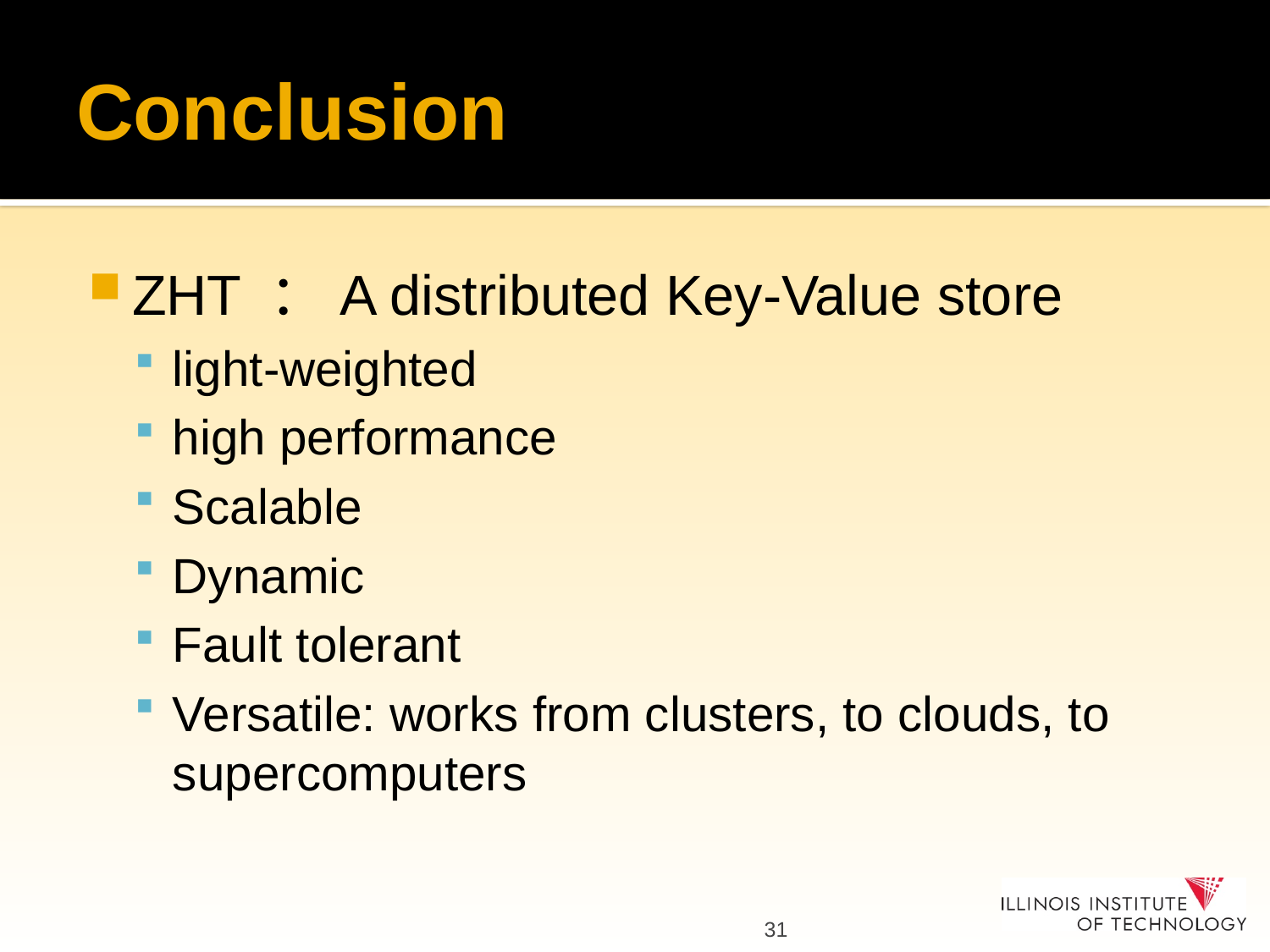

# Conclusion
ZHT ：A distributed Key-Value store
light-weighted
high performance
Scalable
Dynamic
Fault tolerant
Versatile: works from clusters, to clouds, to supercomputers

31